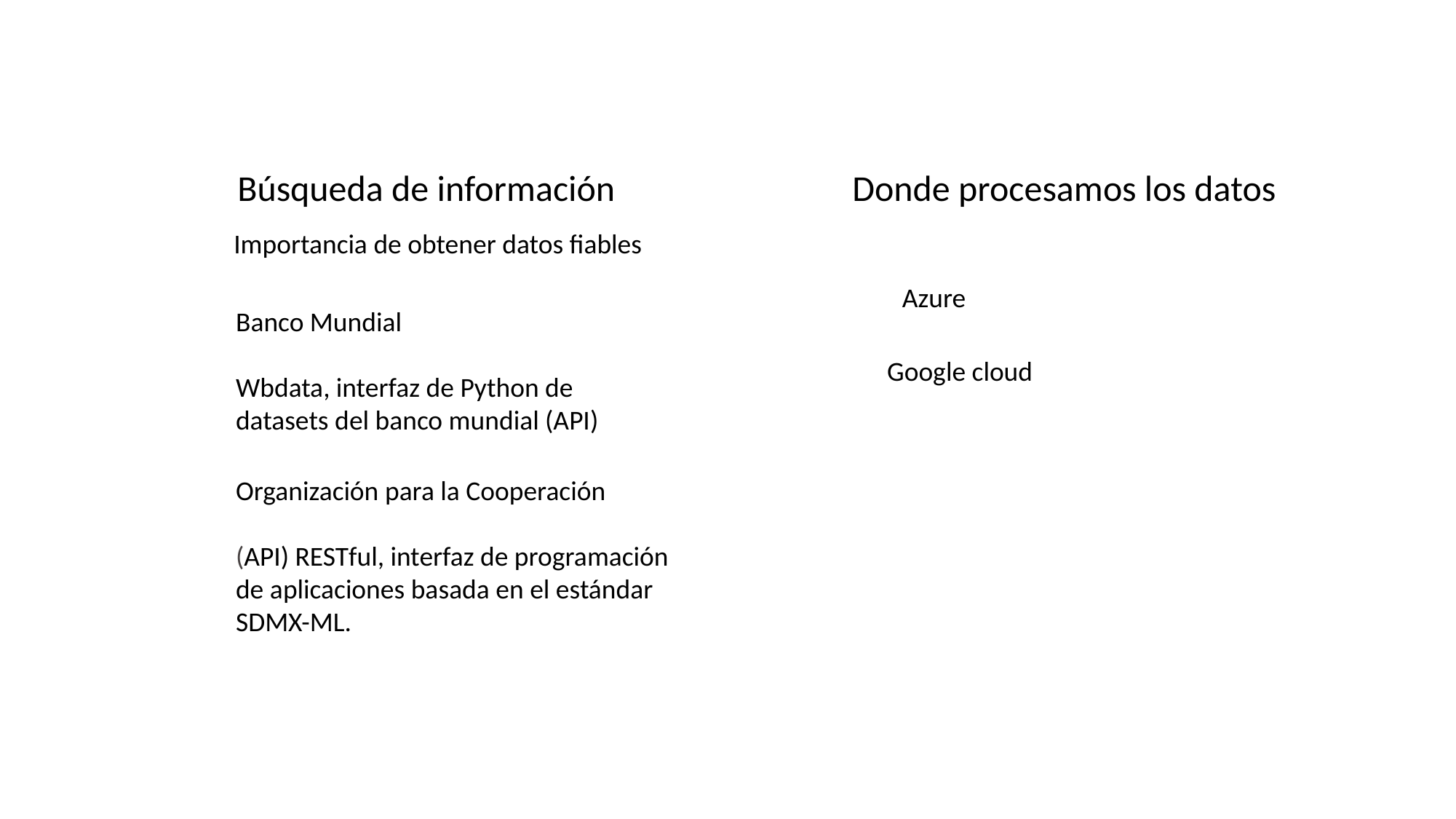

# Donde procesamos los datos
Búsqueda de información
Importancia de obtener datos fiables
Azure
Banco Mundial

Wbdata, interfaz de Python de datasets del banco mundial (API)
Google cloud
Organización para la Cooperación

(API) RESTful, interfaz de programación de aplicaciones basada en el estándar SDMX-ML.